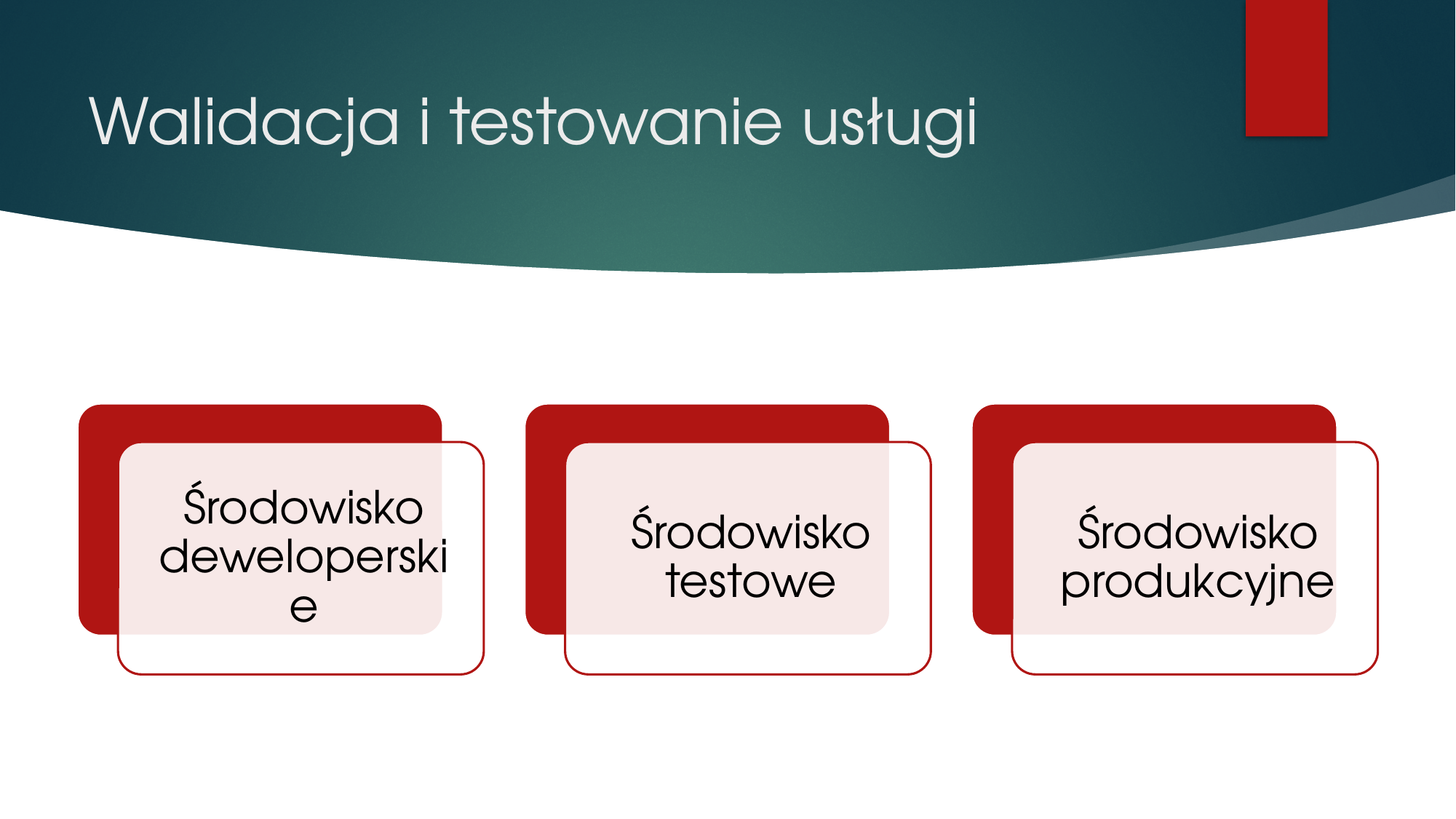

# Walidacja i testowanie usługi

Środowisko deweloperskie
Środowisko testowe
Środowisko produkcyjne